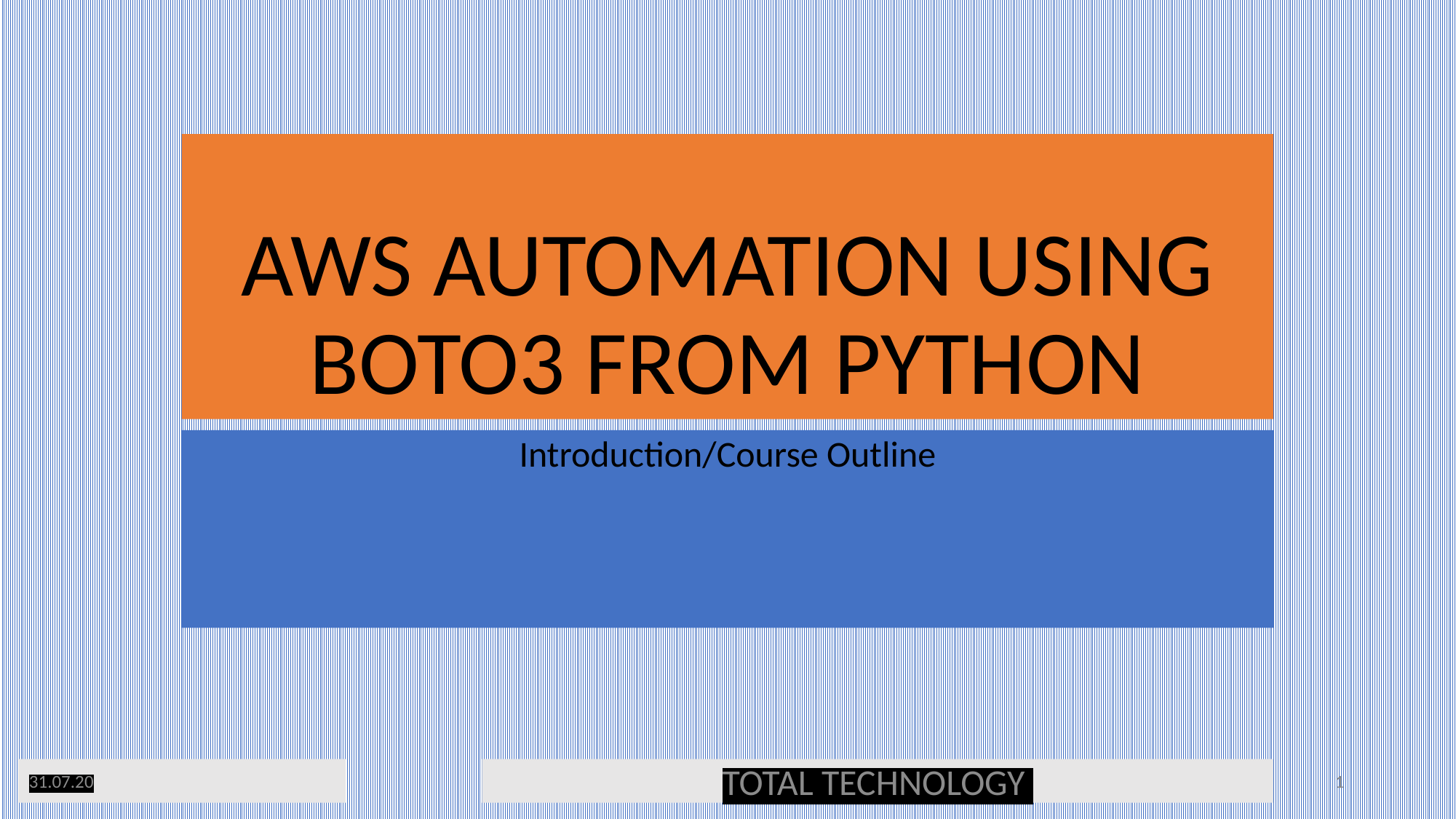

# AWS AUTOMATION USING BOTO3 FROM PYTHON
Introduction/Course Outline

31.07.20
TOTAL TECHNOLOGY
1